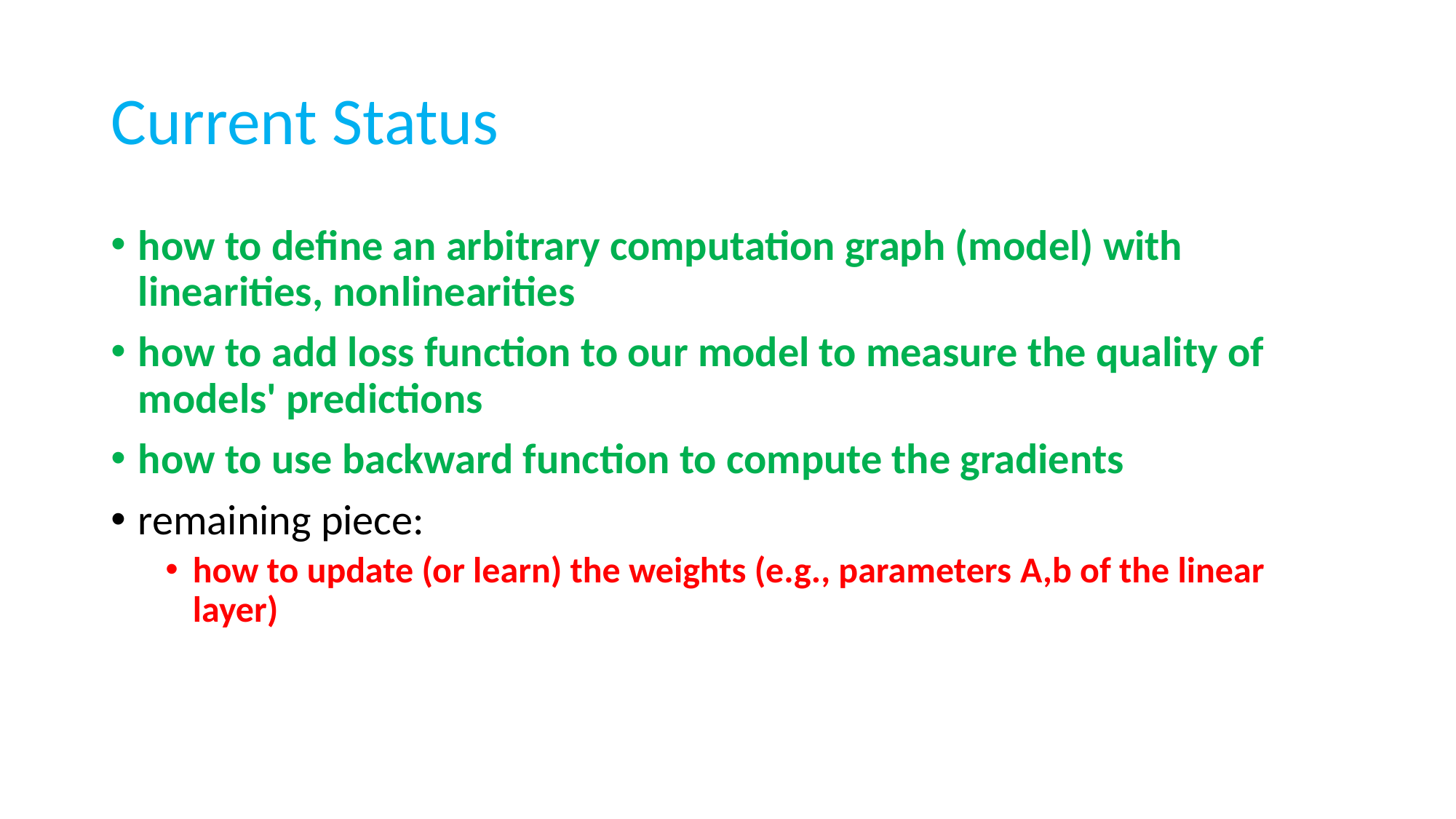

# Current Status
how to define an arbitrary computation graph (model) with linearities, nonlinearities
how to add loss function to our model to measure the quality of models' predictions
how to use backward function to compute the gradients
remaining piece:
how to update (or learn) the weights (e.g., parameters A,b of the linear layer)